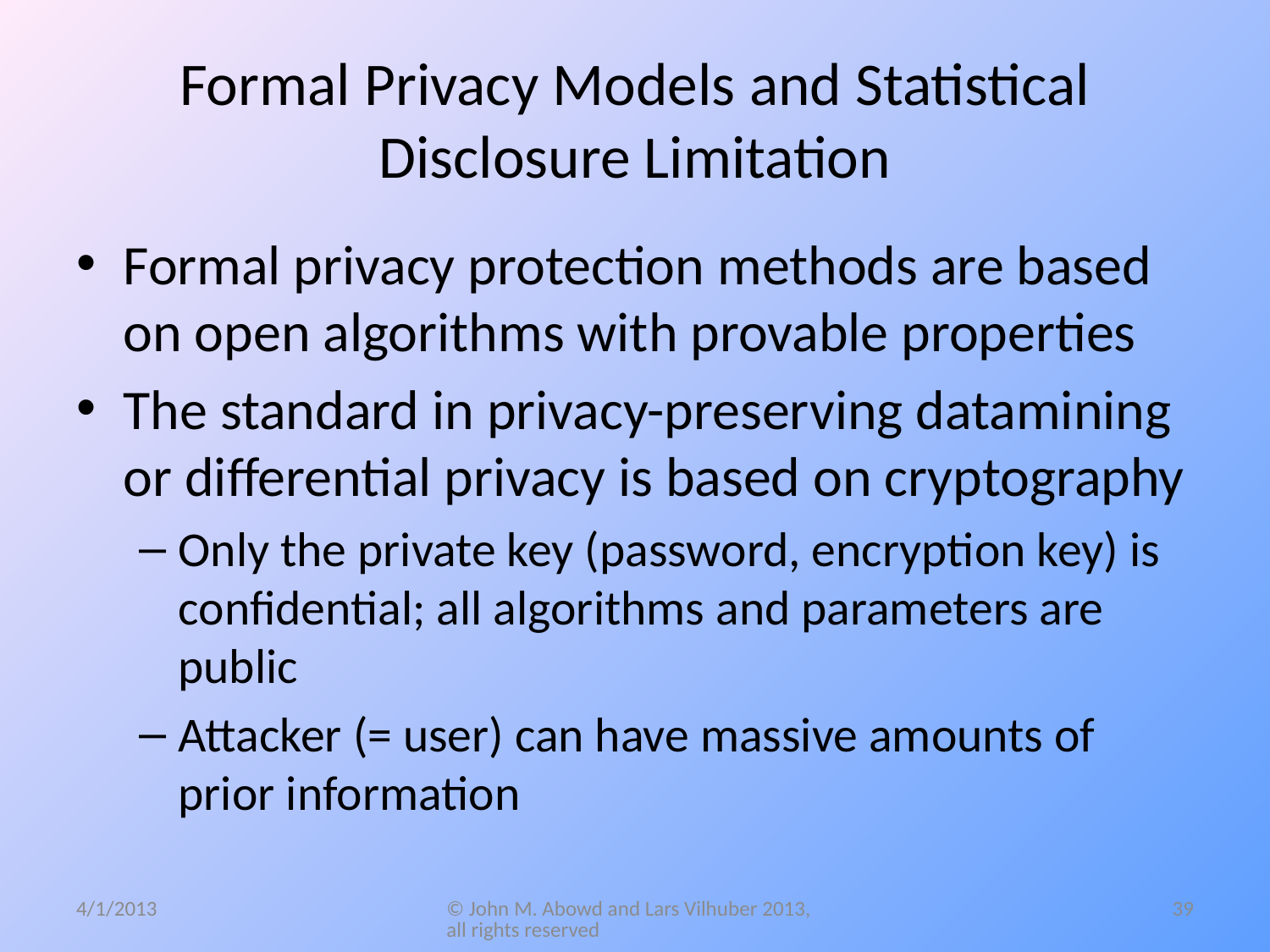

# Formal Privacy Models and Statistical Disclosure Limitation
Formal privacy protection methods are based on open algorithms with provable properties
The standard in privacy-preserving datamining or differential privacy is based on cryptography
Only the private key (password, encryption key) is confidential; all algorithms and parameters are public
Attacker (= user) can have massive amounts of prior information
4/1/2013
© John M. Abowd and Lars Vilhuber 2013, all rights reserved
39